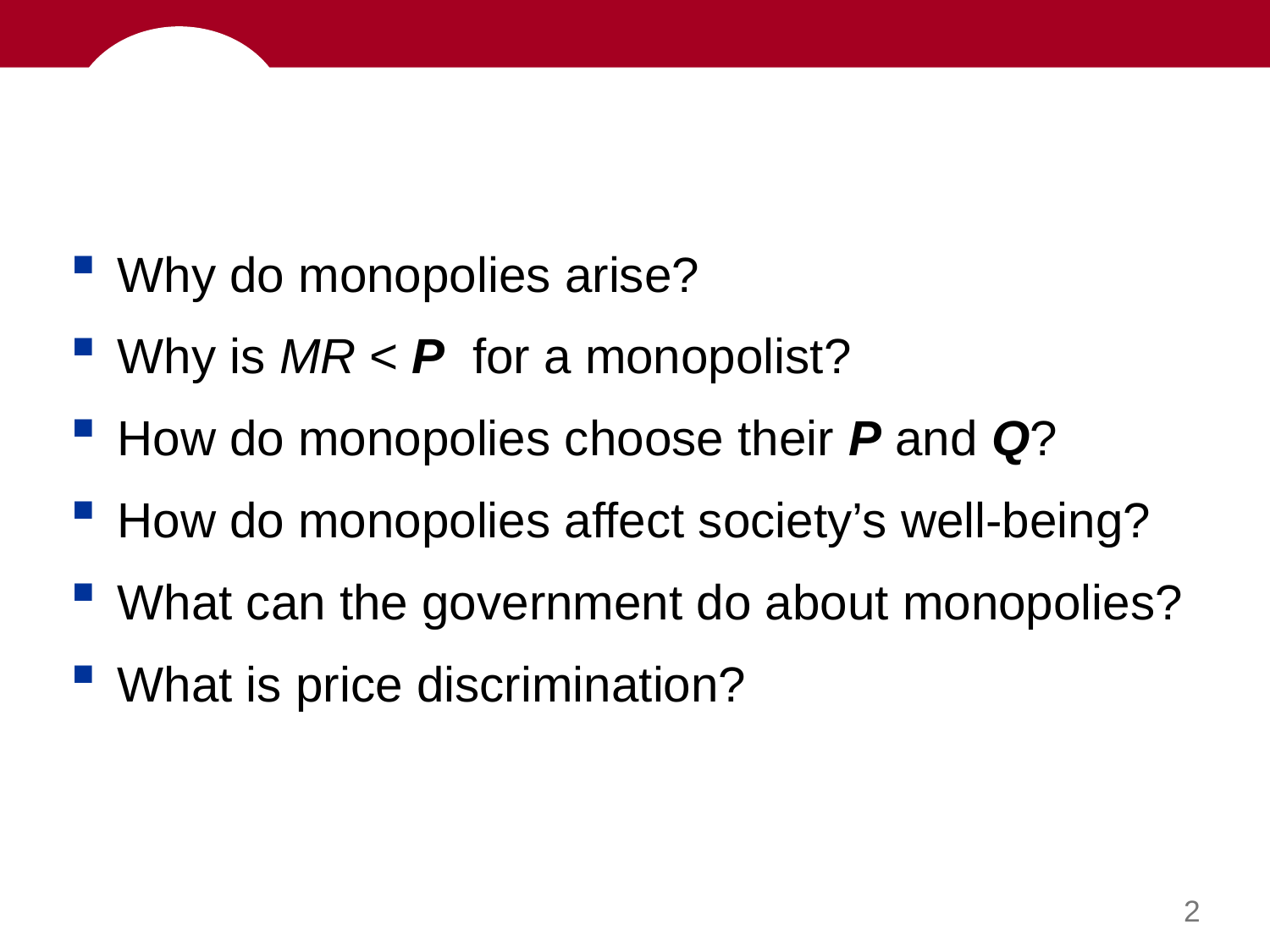

#
Why do monopolies arise?
Why is MR < P  for a monopolist?
How do monopolies choose their P and Q?
How do monopolies affect society’s well-being?
What can the government do about monopolies?
What is price discrimination?